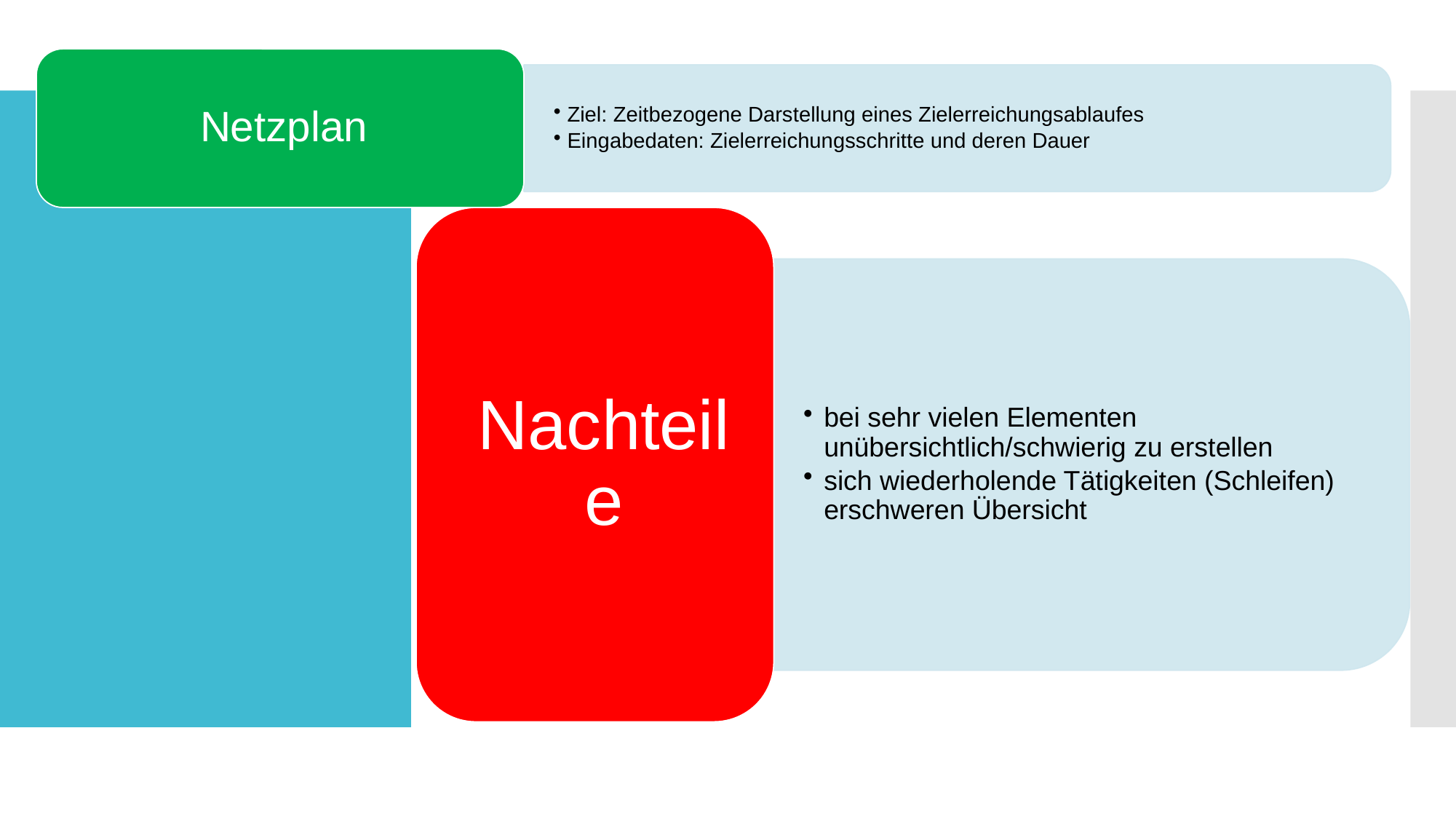

Ziel: Zeitbezogene Darstellung eines Zielerreichungsablaufes
Eingabedaten: Zielerreichungsschritte und deren Dauer
Netzplan
#
bei sehr vielen Elementen unübersichtlich/schwierig zu erstellen
sich wiederholende Tätigkeiten (Schleifen) erschweren Übersicht
Nachteile